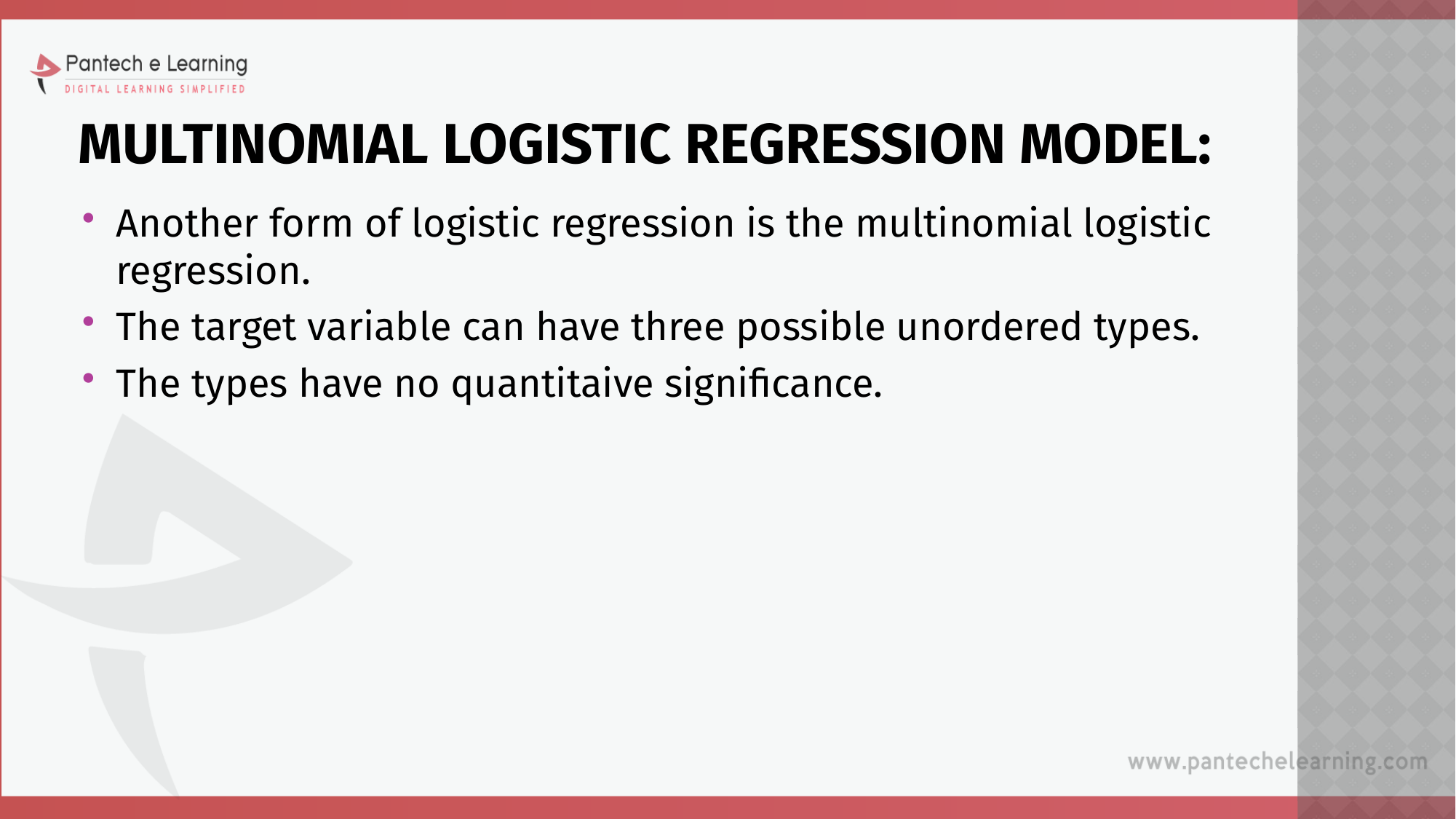

# MULTINOMIAL LOGISTIC REGRESSION MODEL:
Another form of logistic regression is the multinomial logistic regression.
The target variable can have three possible unordered types.
The types have no quantitaive significance.